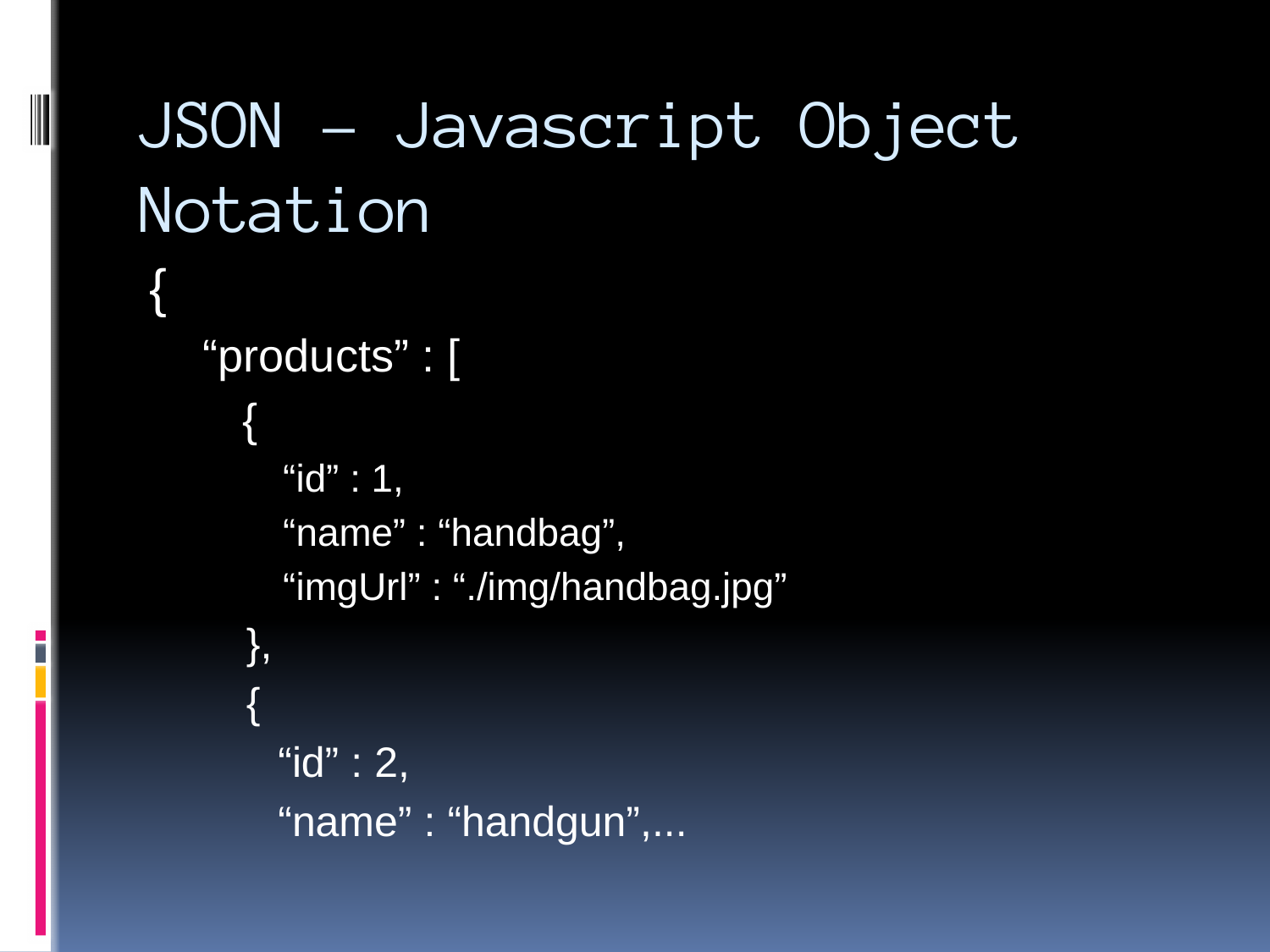

# JSON – Javascript Object Notation
{
“products” : [
	{
“id” : 1,
“name” : “handbag”,
“imgUrl” : “./img/handbag.jpg”
},
{
	“id” : 2,
	“name” : “handgun”,...